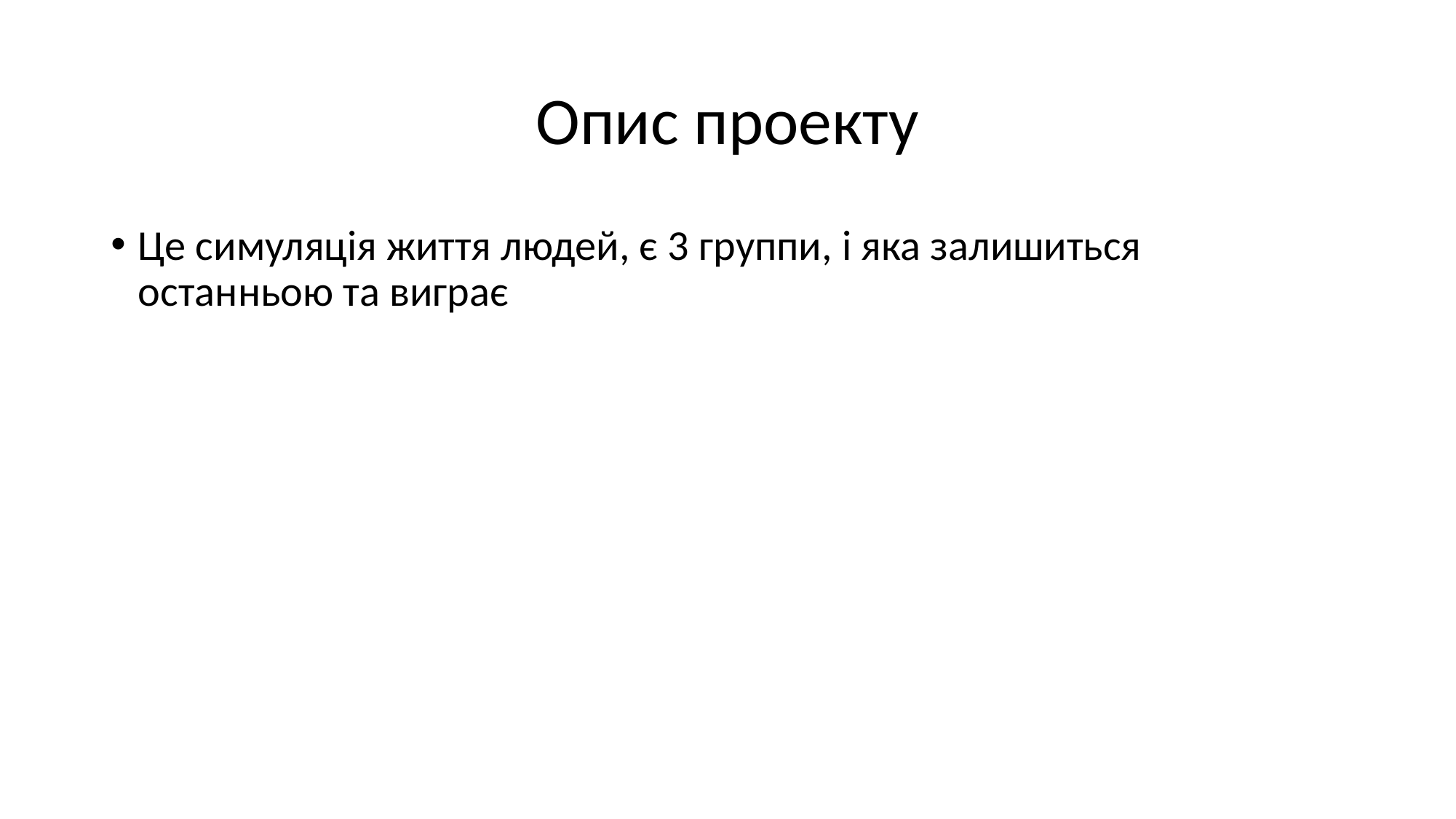

# Опис проекту
Це симуляція життя людей, є 3 группи, і яка залишиться останньою та виграє